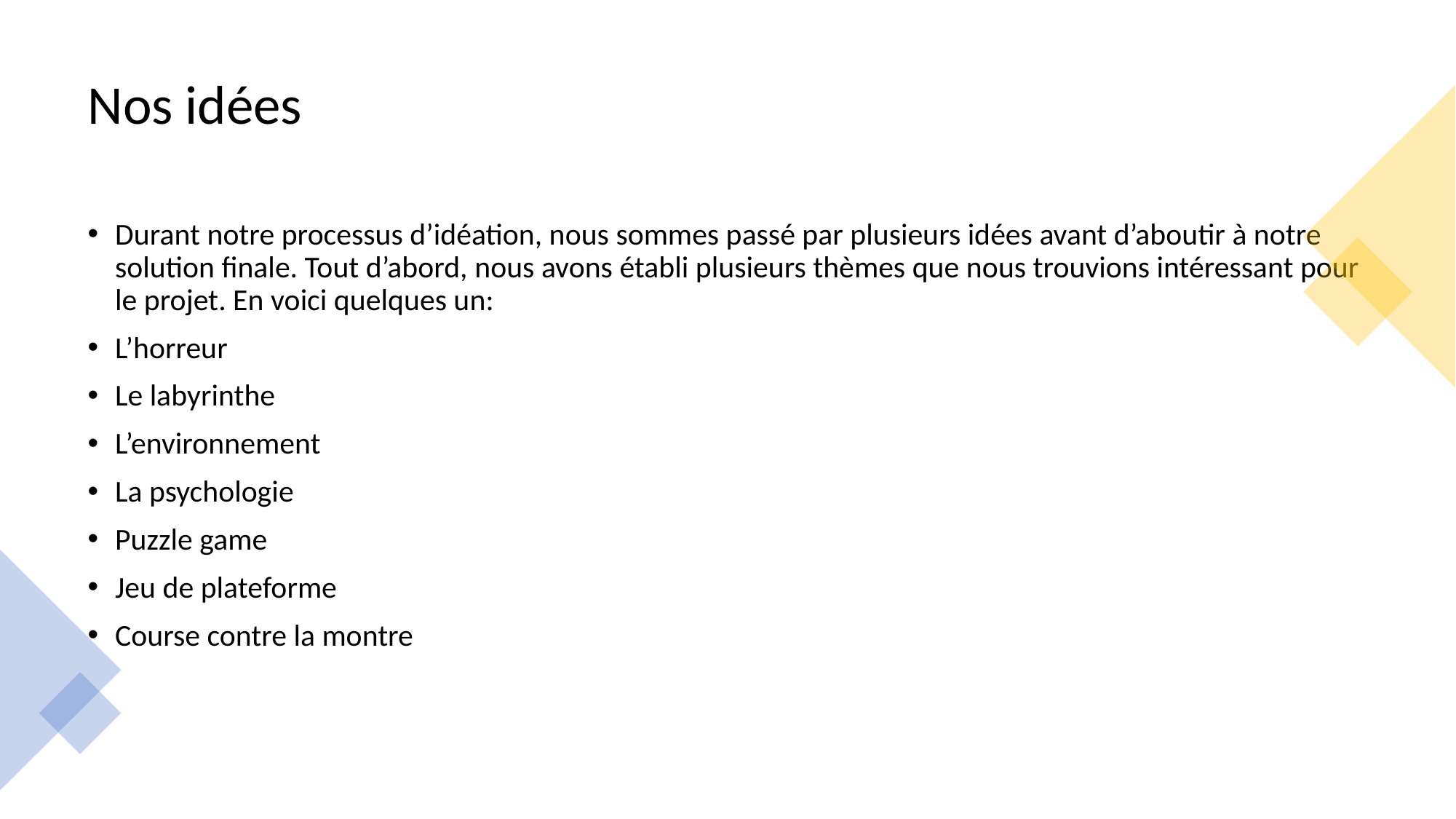

# Nos idées

Durant notre processus d’idéation, nous sommes passé par plusieurs idées avant d’aboutir à notre solution finale. Tout d’abord, nous avons établi plusieurs thèmes que nous trouvions intéressant pour le projet. En voici quelques un:
L’horreur
Le labyrinthe
L’environnement
La psychologie
Puzzle game
Jeu de plateforme
Course contre la montre